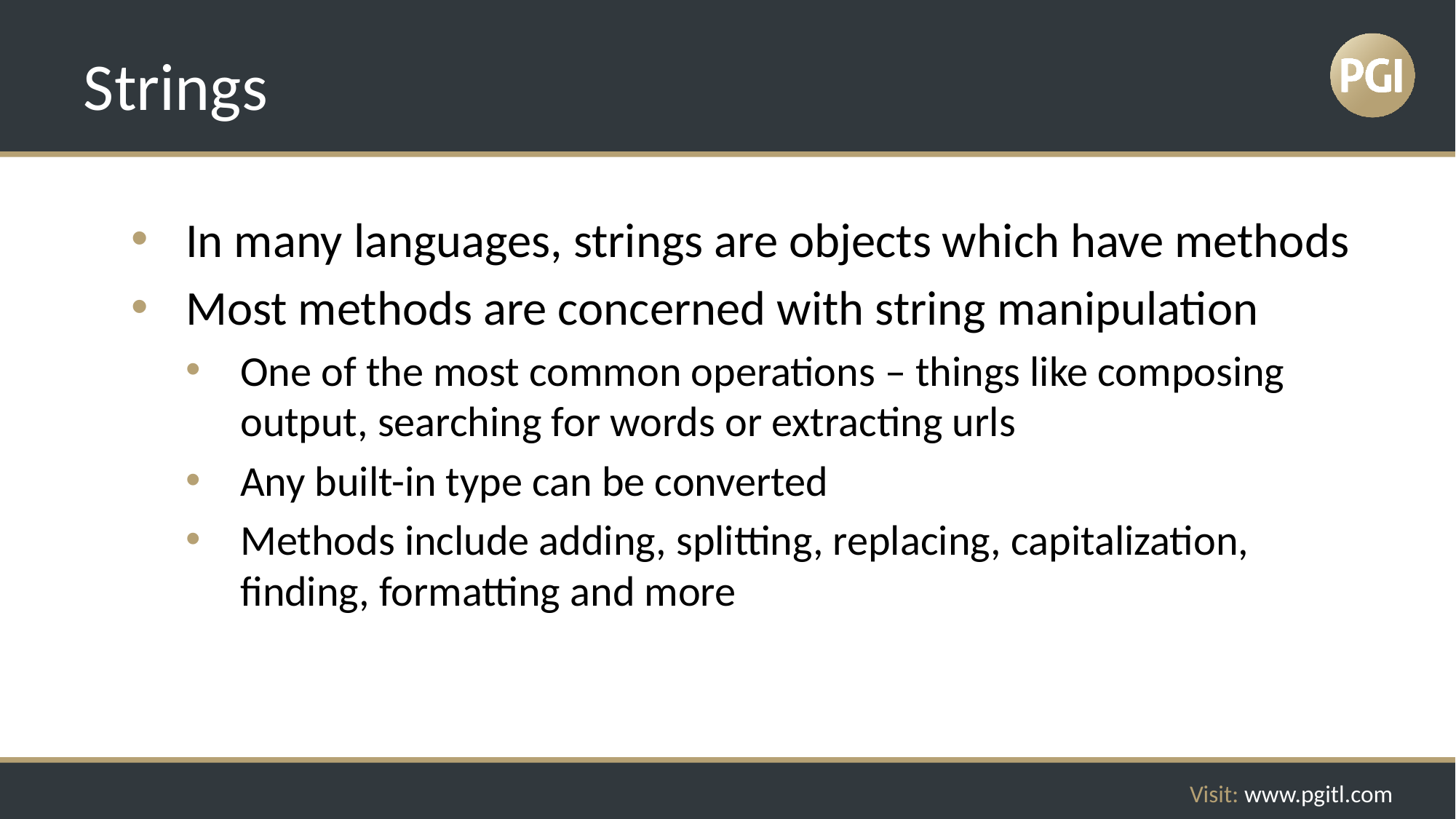

# Strings
In many languages, strings are objects which have methods
Most methods are concerned with string manipulation
One of the most common operations – things like composing output, searching for words or extracting urls
Any built-in type can be converted
Methods include adding, splitting, replacing, capitalization, finding, formatting and more